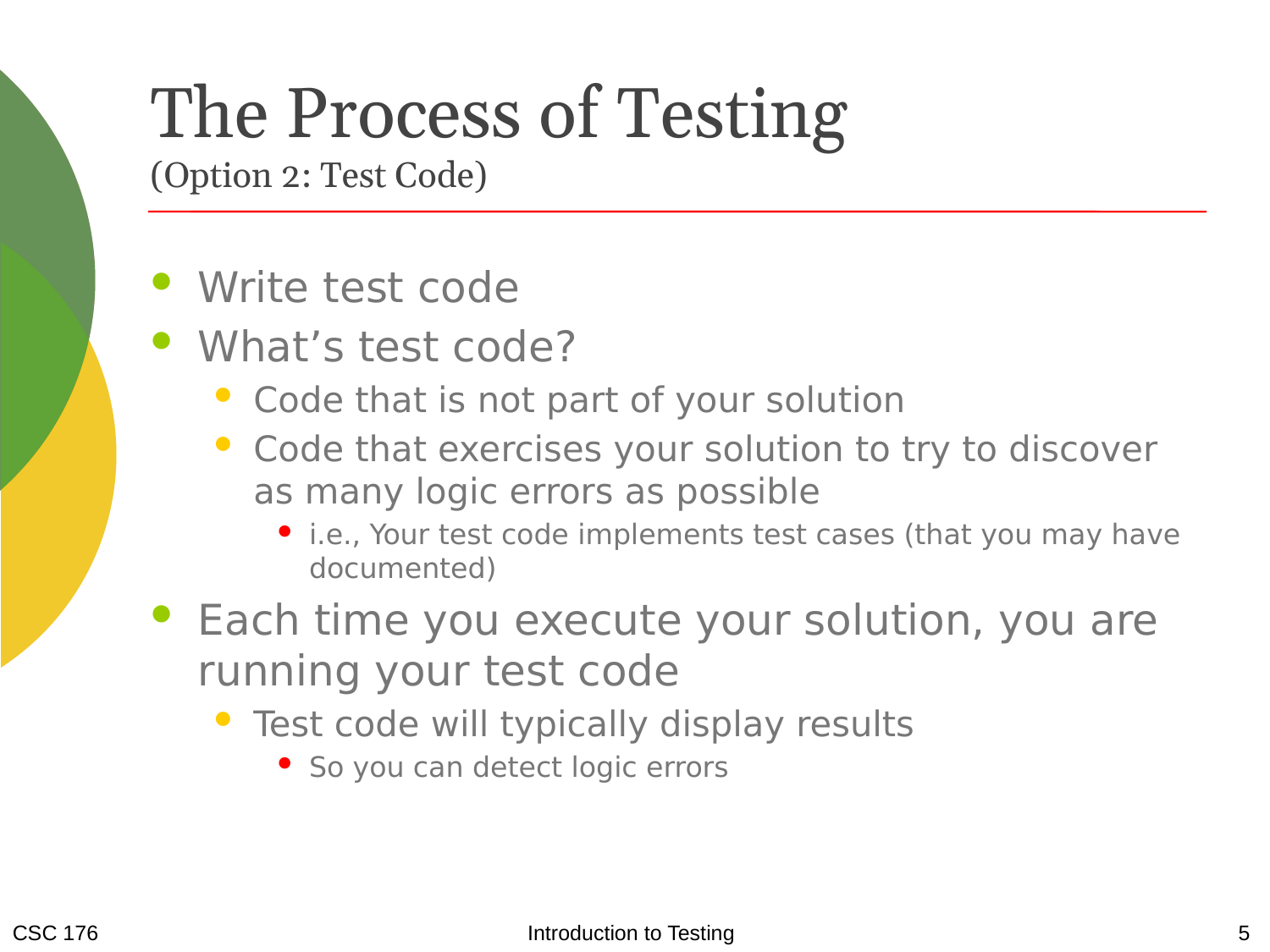

# The Process of Testing (Option 2: Test Code)
Write test code
What’s test code?
Code that is not part of your solution
Code that exercises your solution to try to discover as many logic errors as possible
i.e., Your test code implements test cases (that you may have documented)
Each time you execute your solution, you are running your test code
Test code will typically display results
So you can detect logic errors